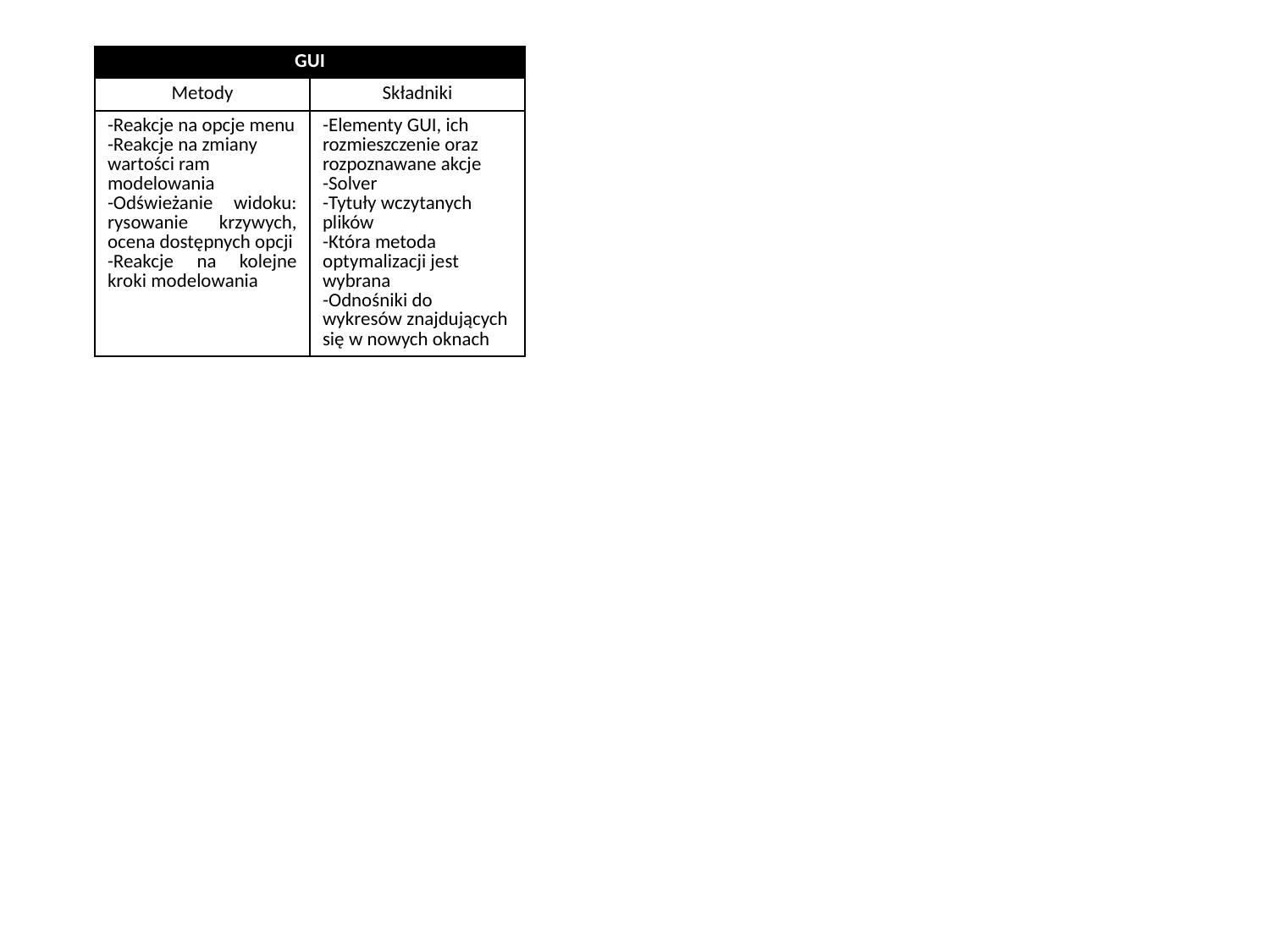

| GUI |  |
| --- | --- |
| Metody | Składniki |
| -Reakcje na opcje menu -Reakcje na zmiany wartości ram modelowania -Odświeżanie widoku: rysowanie krzywych, ocena dostępnych opcji -Reakcje na kolejne kroki modelowania | -Elementy GUI, ich rozmieszczenie oraz rozpoznawane akcje -Solver -Tytuły wczytanych plików -Która metoda optymalizacji jest wybrana -Odnośniki do wykresów znajdujących się w nowych oknach |